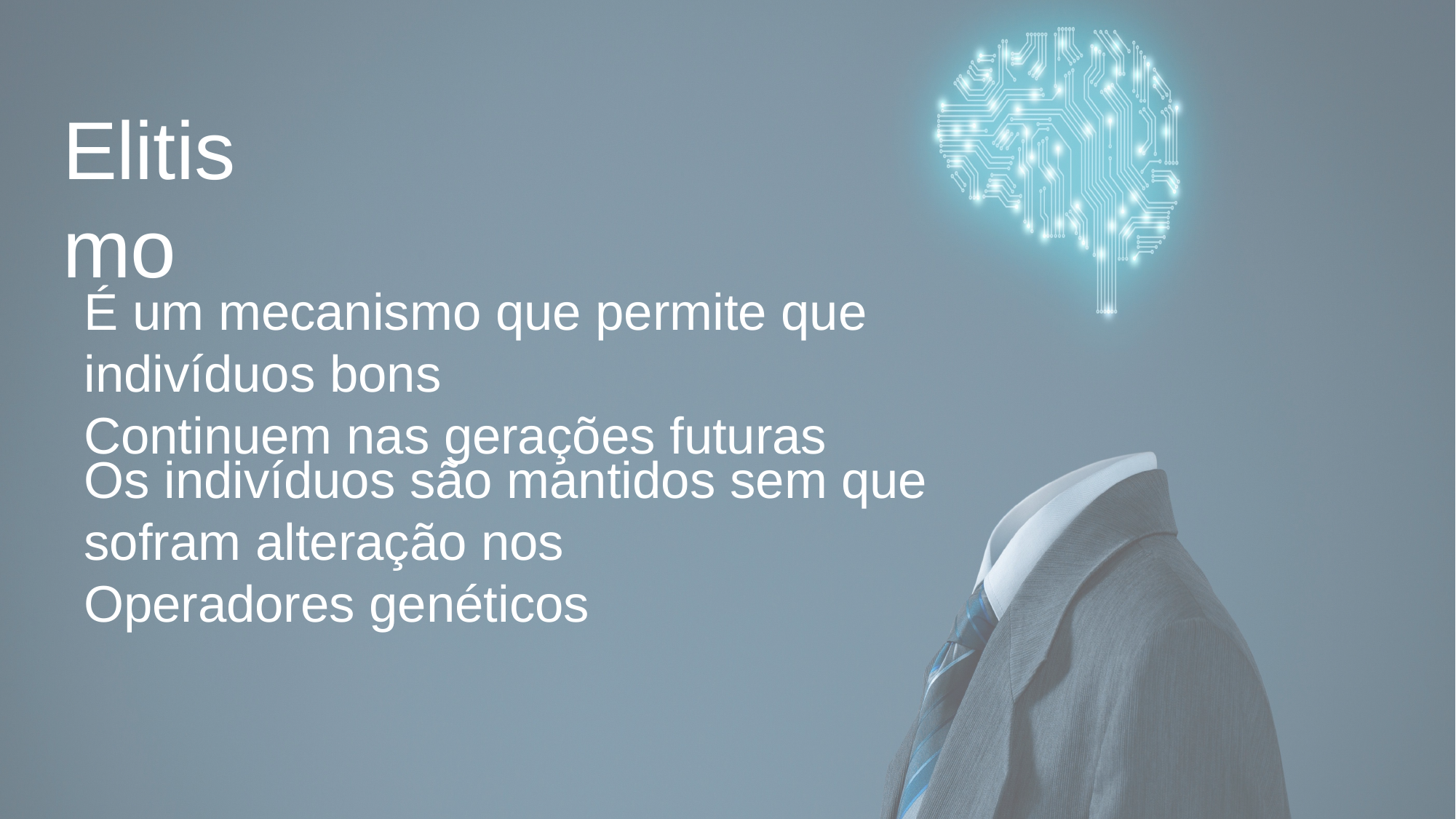

Elitismo
É um mecanismo que permite que indivíduos bons
Continuem nas gerações futuras
Os indivíduos são mantidos sem que sofram alteração nos
Operadores genéticos